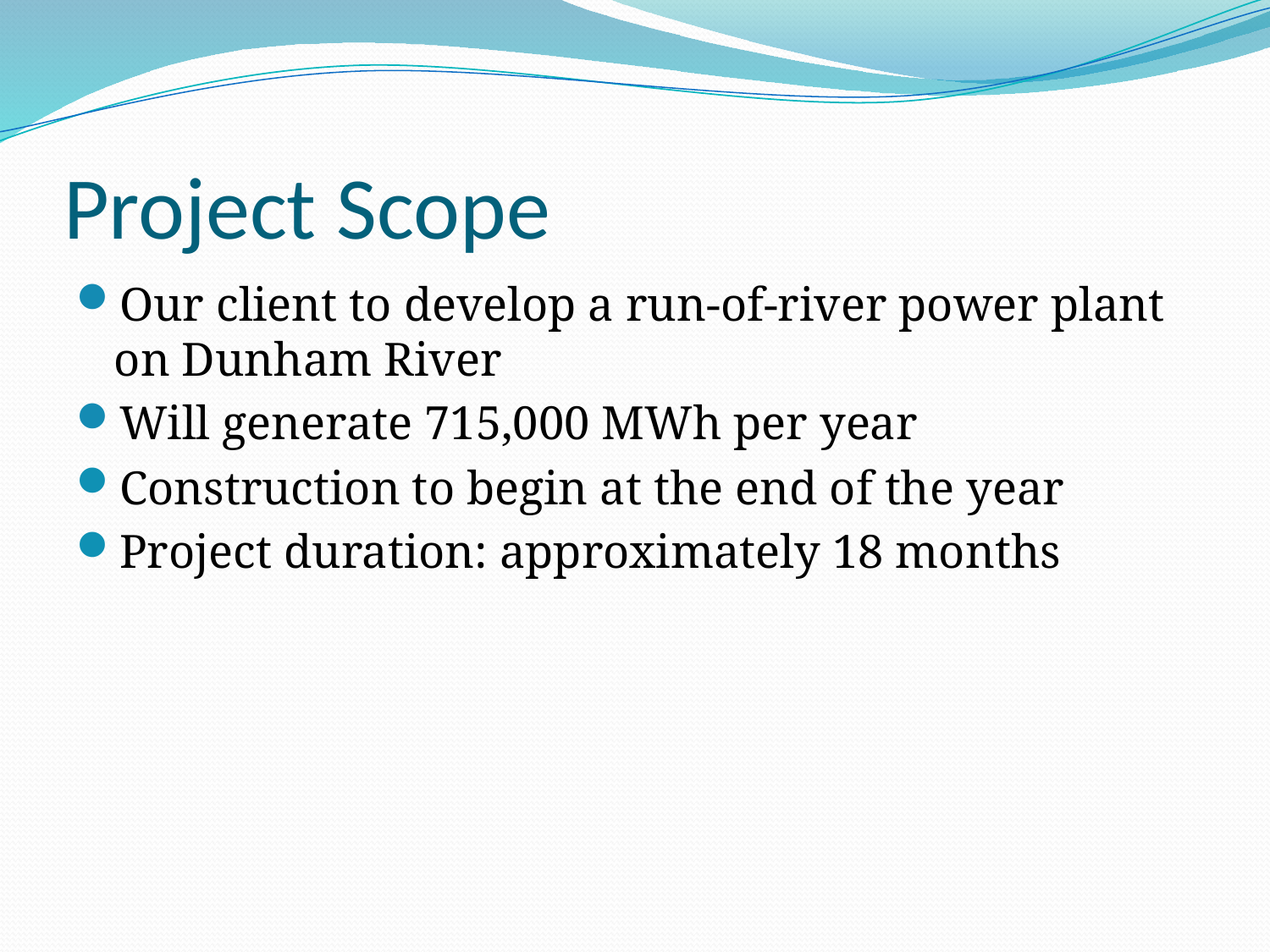

# Project Scope
Our client to develop a run-of-river power plant on Dunham River
Will generate 715,000 MWh per year
Construction to begin at the end of the year
Project duration: approximately 18 months